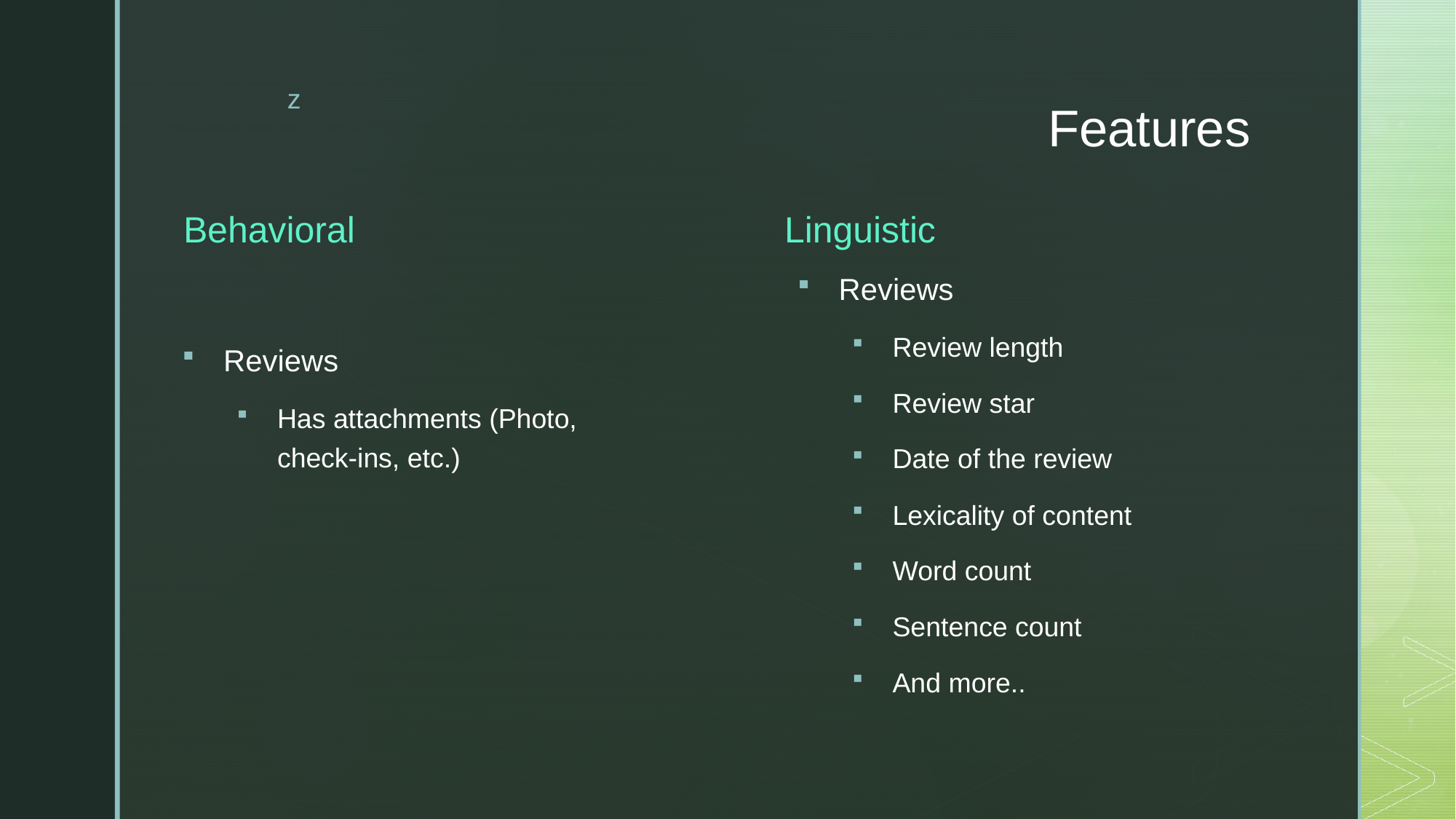

# Features
Behavioral
Linguistic
Reviews
Has attachments (Photo, check-ins, etc.)

Reviews
Review length
Review star
Date of the review
Lexicality of content
Word count
Sentence count
And more..